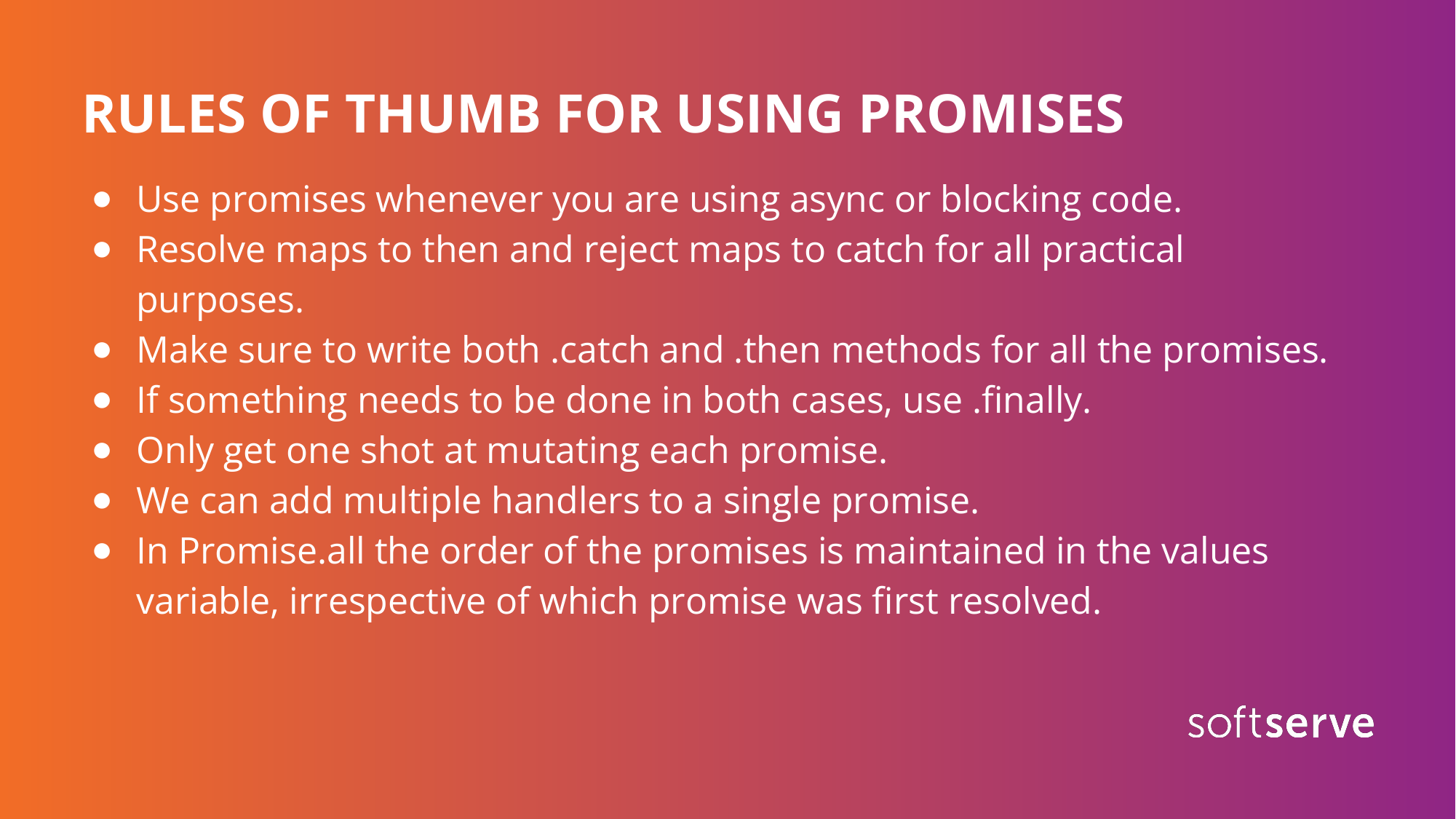

# RULES OF THUMB FOR USING PROMISES
Use promises whenever you are using async or blocking code.
Resolve maps to then and reject maps to catch for all practical purposes.
Make sure to write both .catch and .then methods for all the promises.
If something needs to be done in both cases, use .finally.
Only get one shot at mutating each promise.
We can add multiple handlers to a single promise.
In Promise.all the order of the promises is maintained in the values variable, irrespective of which promise was first resolved.